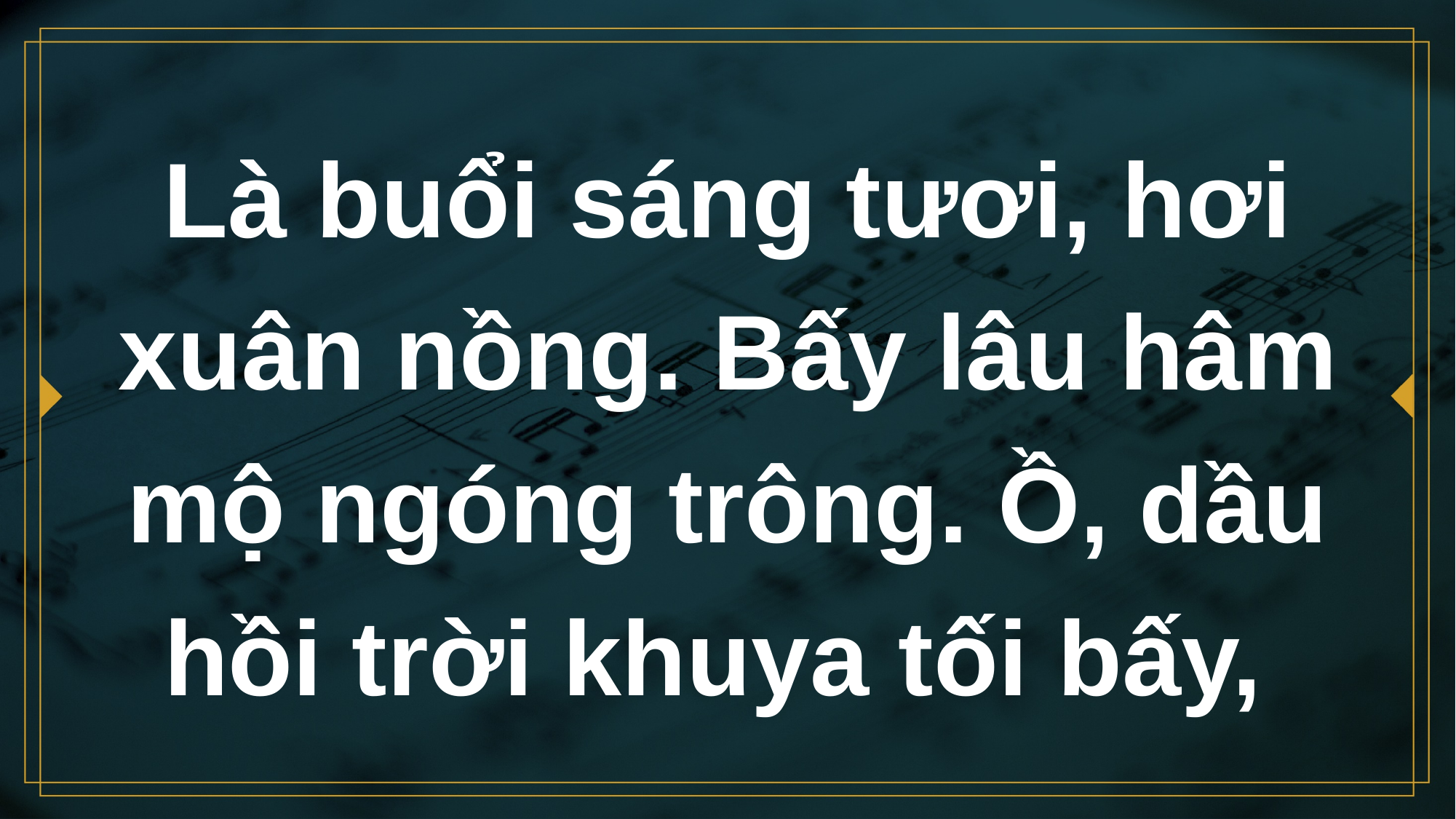

# Là buổi sáng tươi, hơi xuân nồng. Bấy lâu hâm mộ ngóng trông. Ồ, dầu hồi trời khuya tối bấy,